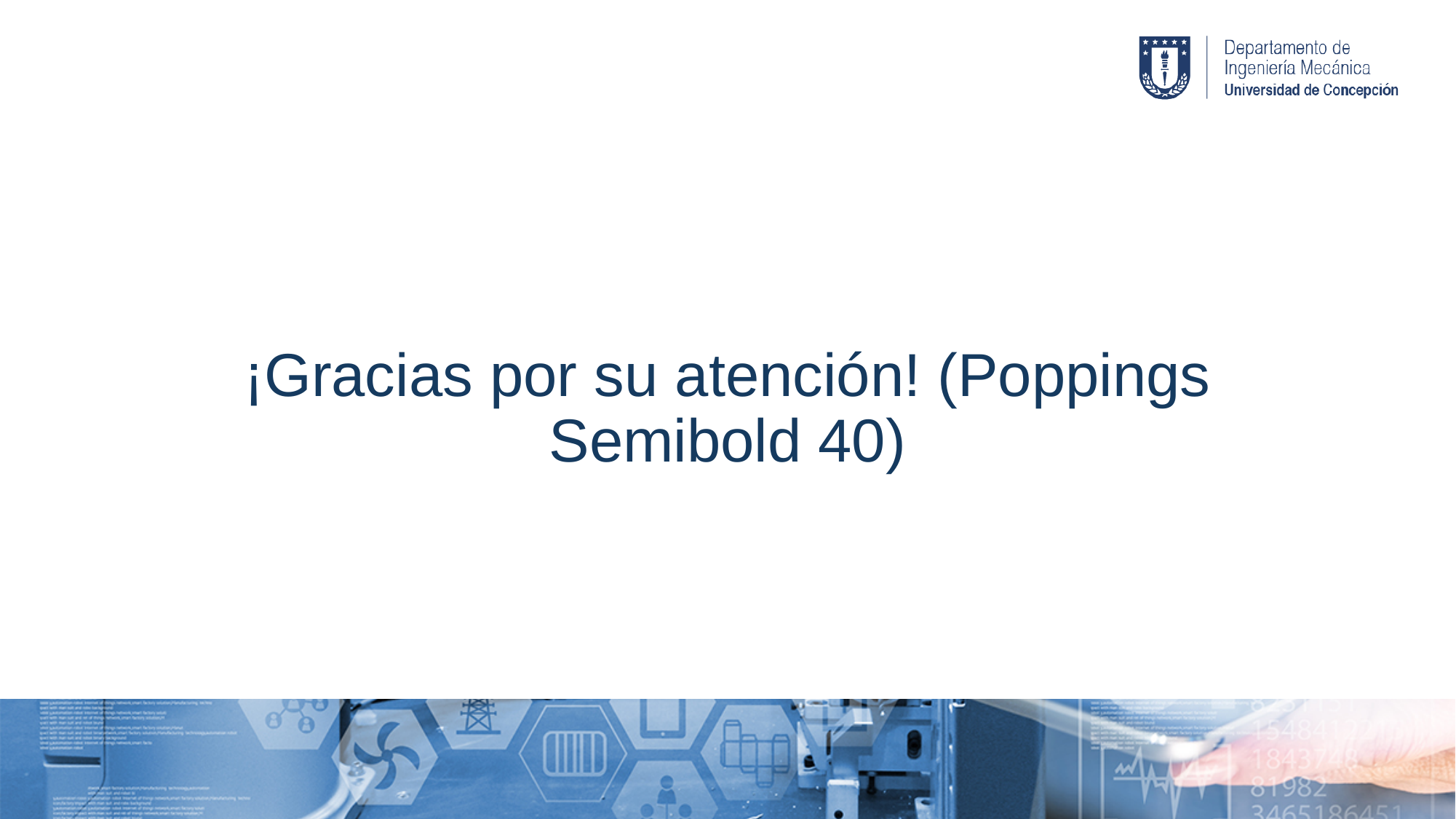

# ¡Gracias por su atención! (Poppings Semibold 40)